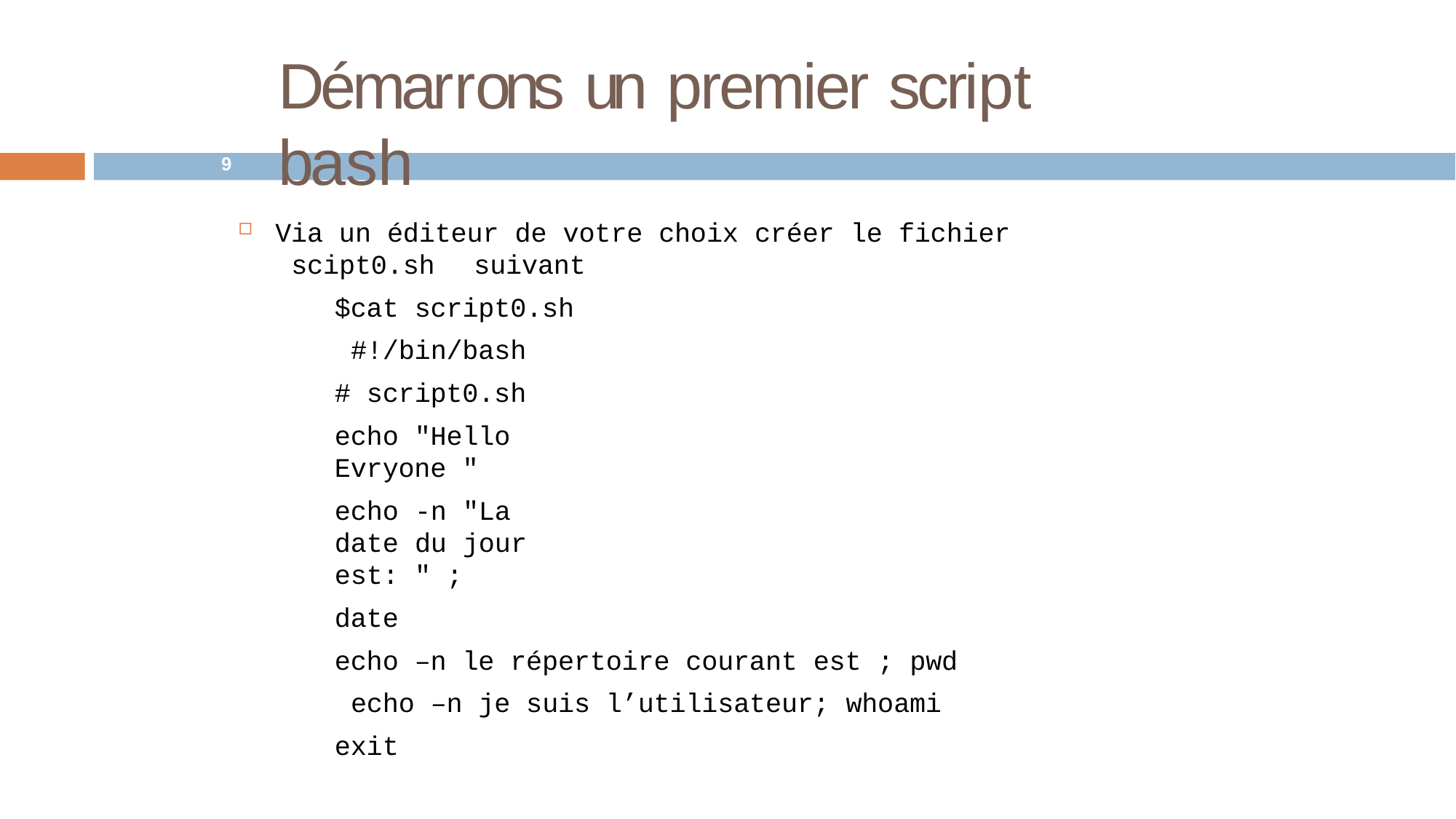

# Démarrons un premier script bash
9
Via un éditeur de votre choix créer le fichier  scipt0.sh	suivant
$cat script0.sh  #!/bin/bash
# script0.sh
echo "Hello Evryone "
echo -n "La date du jour est: " ;
date
echo –n le répertoire courant est ; pwd  echo –n je suis l’utilisateur; whoami  exit